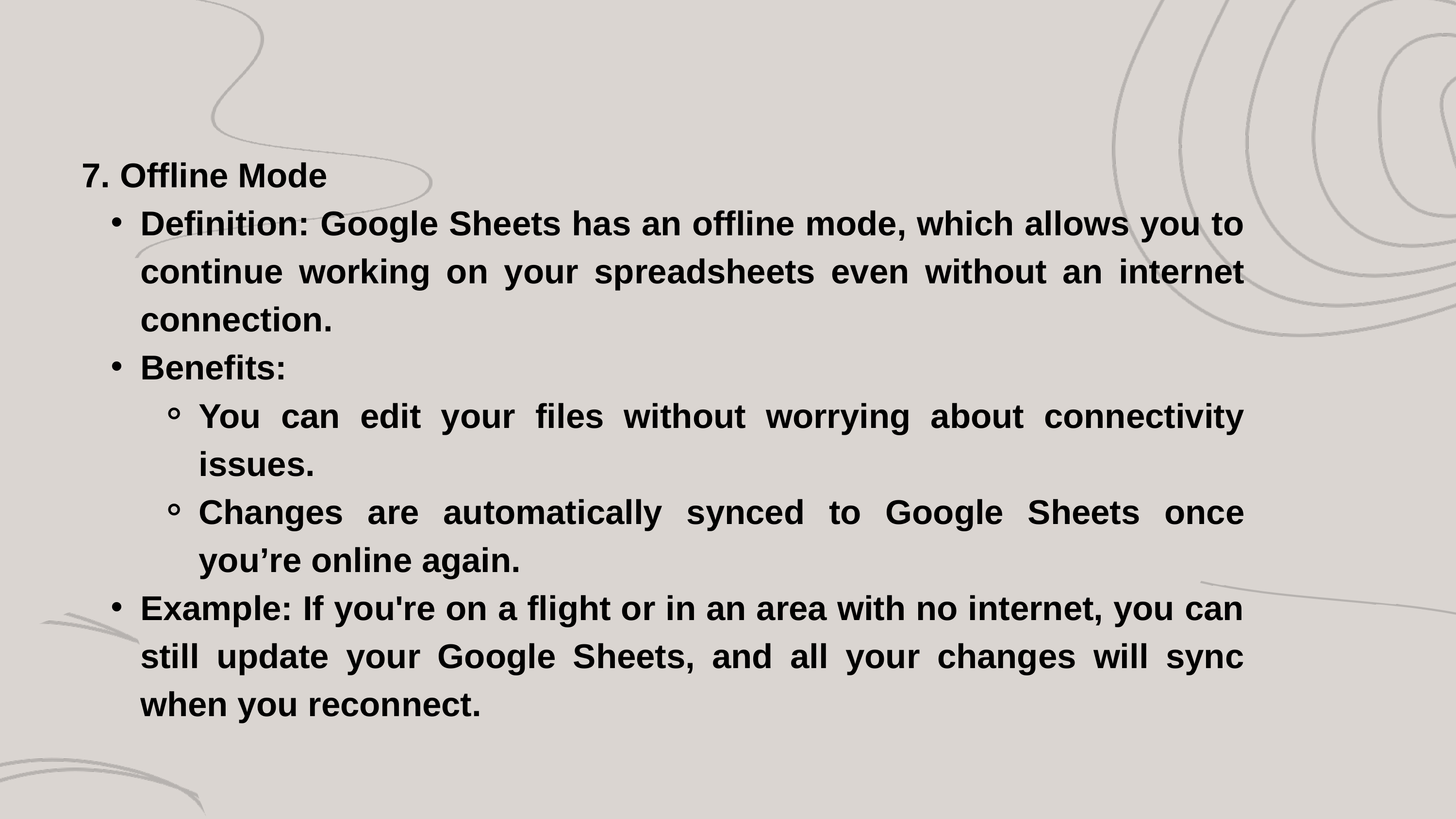

7. Offline Mode
Definition: Google Sheets has an offline mode, which allows you to continue working on your spreadsheets even without an internet connection.
Benefits:
You can edit your files without worrying about connectivity issues.
Changes are automatically synced to Google Sheets once you’re online again.
Example: If you're on a flight or in an area with no internet, you can still update your Google Sheets, and all your changes will sync when you reconnect.